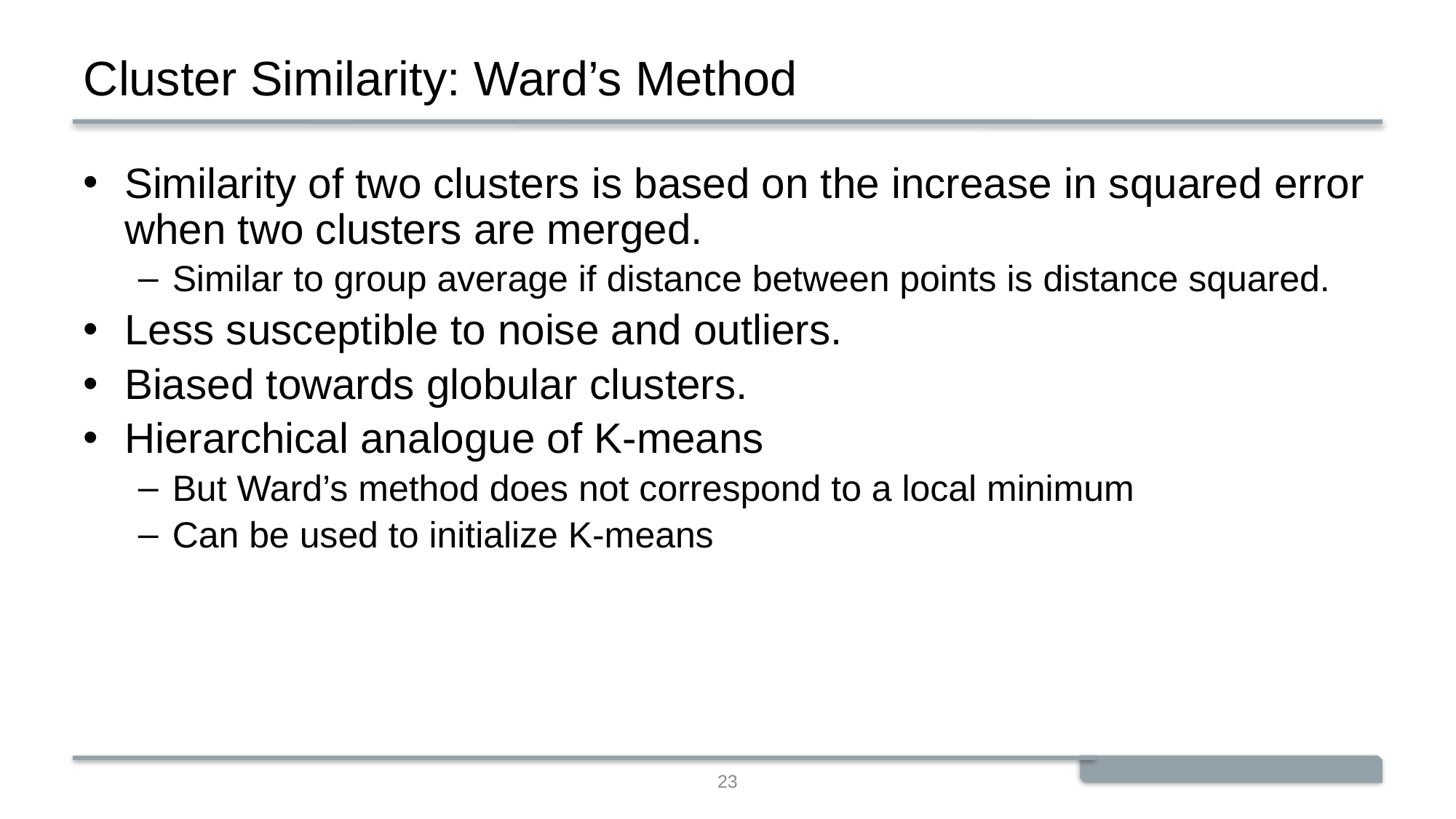

# Cluster Similarity: Ward’s Method
Similarity of two clusters is based on the increase in squared error when two clusters are merged.
Similar to group average if distance between points is distance squared.
Less susceptible to noise and outliers.
Biased towards globular clusters.
Hierarchical analogue of K-means
But Ward’s method does not correspond to a local minimum
Can be used to initialize K-means

23